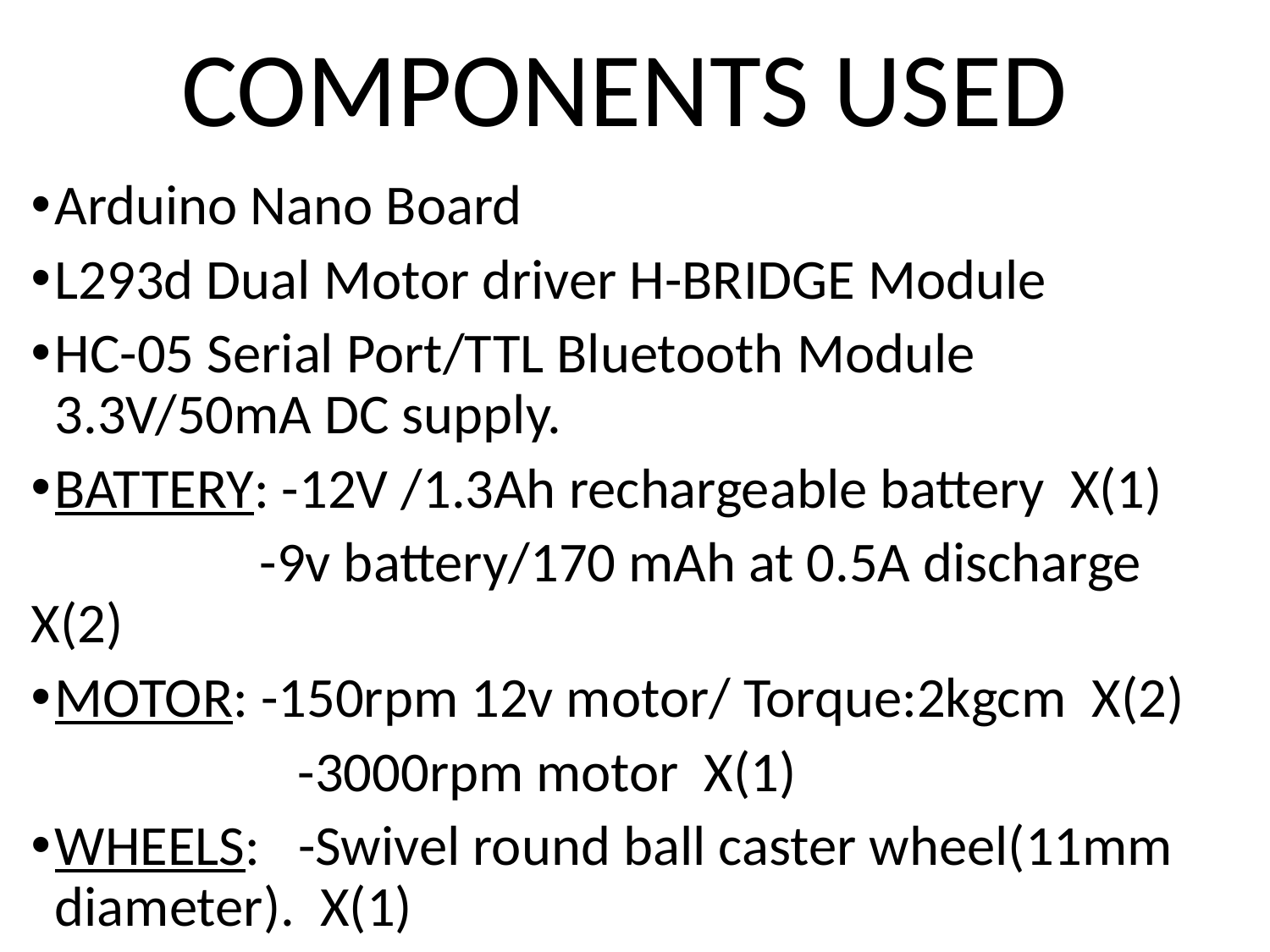

# COMPONENTS USED
Arduino Nano Board
L293d Dual Motor driver H-BRIDGE Module
HC-05 Serial Port/TTL Bluetooth Module 3.3V/50mA DC supply.
BATTERY: -12V /1.3Ah rechargeable battery  X(1)
 	        -9v battery/170 mAh at 0.5A discharge  X(2)
MOTOR: -150rpm 12v motor/ Torque:2kgcm  X(2)
	           -3000rpm motor  X(1)
WHEELS:   -Swivel round ball caster wheel(11mm diameter).  X(1)
                  -6.4 cm diameter wheels  X(2)